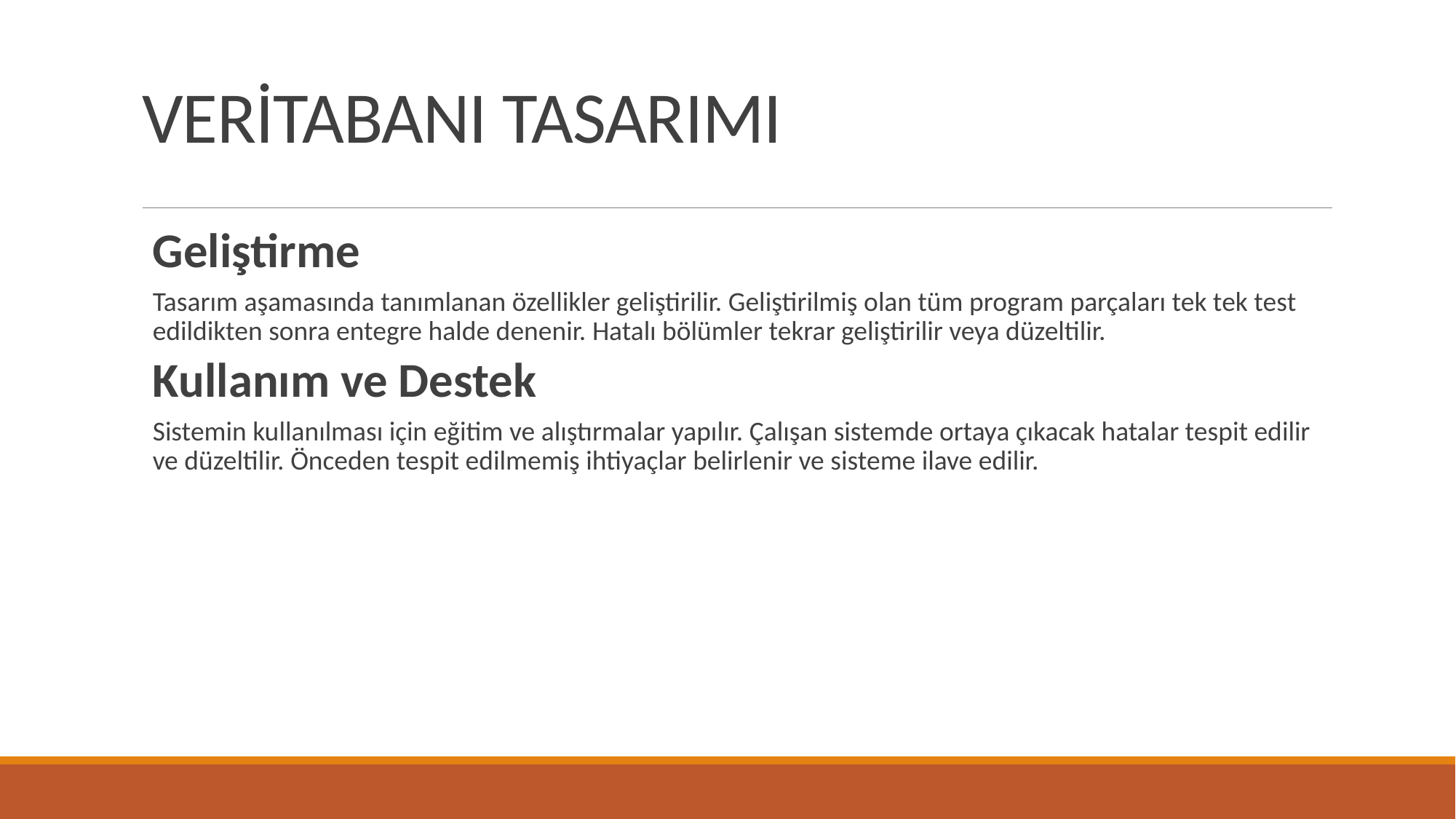

# VERİTABANI TASARIMI
Geliştirme
Tasarım aşamasında tanımlanan özellikler geliştirilir. Geliştirilmiş olan tüm program parçaları tek tek test edildikten sonra entegre halde denenir. Hatalı bölümler tekrar geliştirilir veya düzeltilir.
Kullanım ve Destek
Sistemin kullanılması için eğitim ve alıştırmalar yapılır. Çalışan sistemde ortaya çıkacak hatalar tespit edilir ve düzeltilir. Önceden tespit edilmemiş ihtiyaçlar belirlenir ve sisteme ilave edilir.